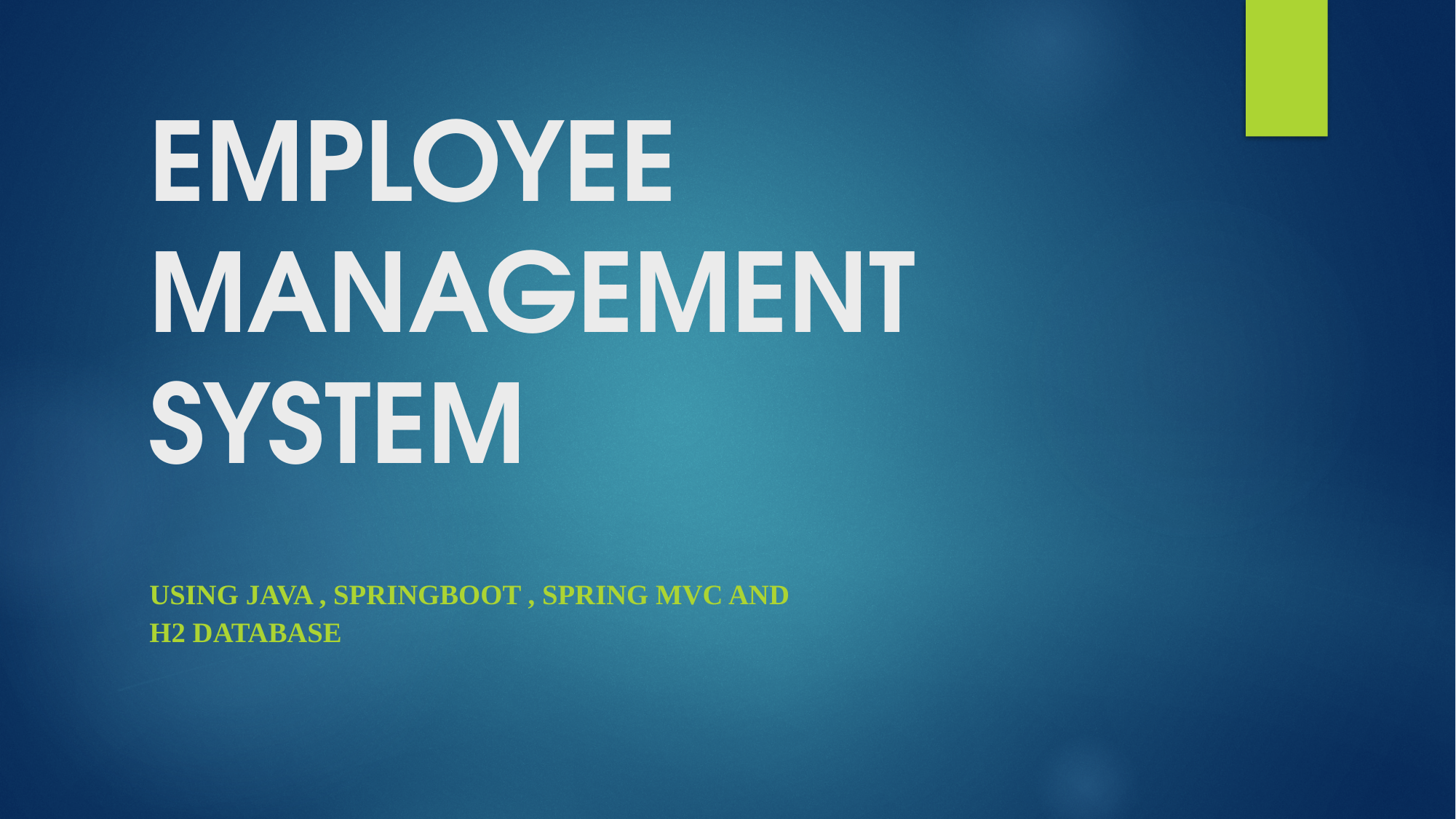

# EMPLOYEE MANAGEMENT SYSTEM
Using Java , Springboot , Spring MVC and
H2 Database